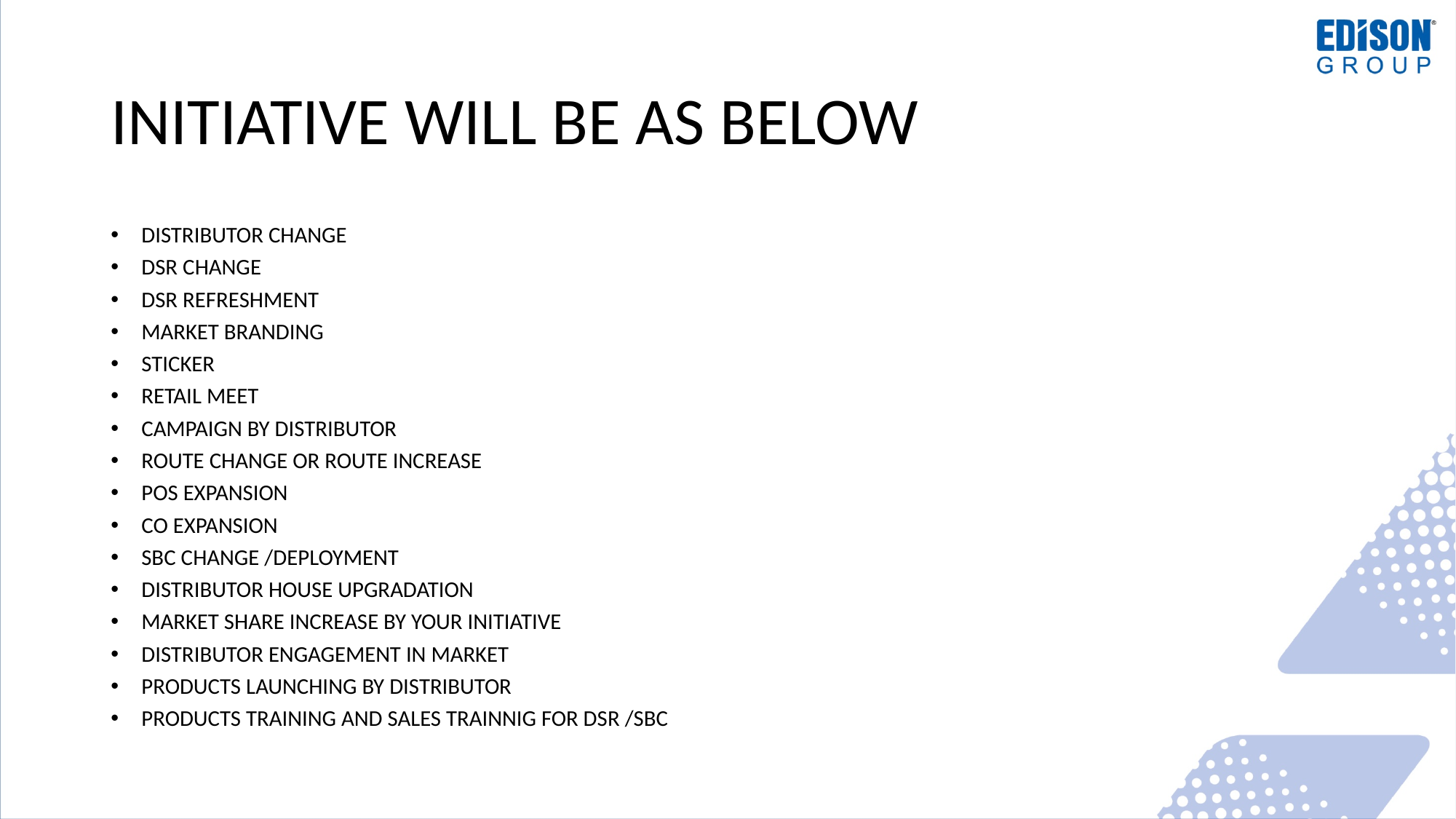

# INITIATIVE WILL BE AS BELOW
DISTRIBUTOR CHANGE
DSR CHANGE
DSR REFRESHMENT
MARKET BRANDING
STICKER
RETAIL MEET
CAMPAIGN BY DISTRIBUTOR
ROUTE CHANGE OR ROUTE INCREASE
POS EXPANSION
CO EXPANSION
SBC CHANGE /DEPLOYMENT
DISTRIBUTOR HOUSE UPGRADATION
MARKET SHARE INCREASE BY YOUR INITIATIVE
DISTRIBUTOR ENGAGEMENT IN MARKET
PRODUCTS LAUNCHING BY DISTRIBUTOR
PRODUCTS TRAINING AND SALES TRAINNIG FOR DSR /SBC